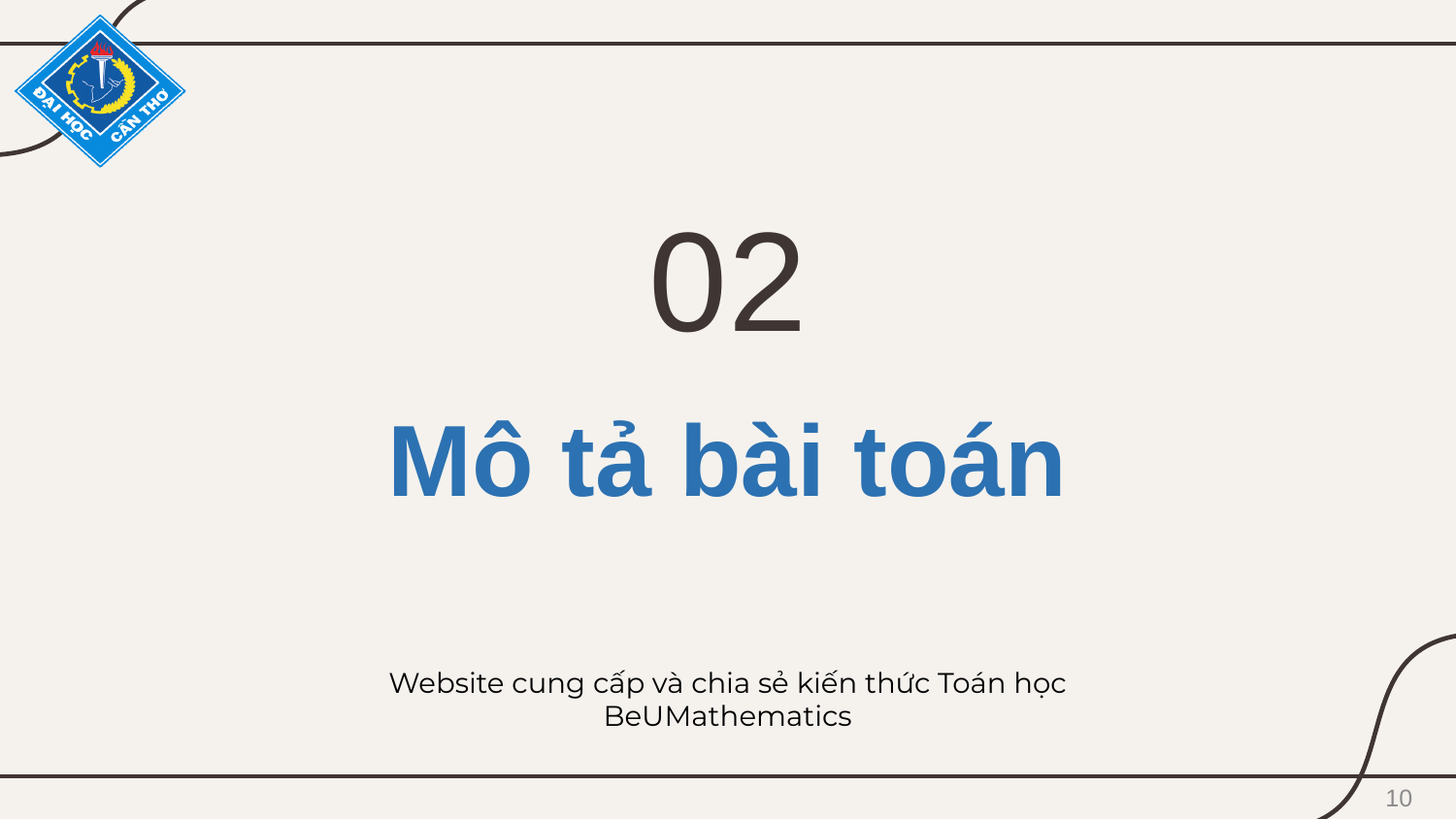

02
# Mô tả bài toán
Website cung cấp và chia sẻ kiến thức Toán học BeUMathematics
10